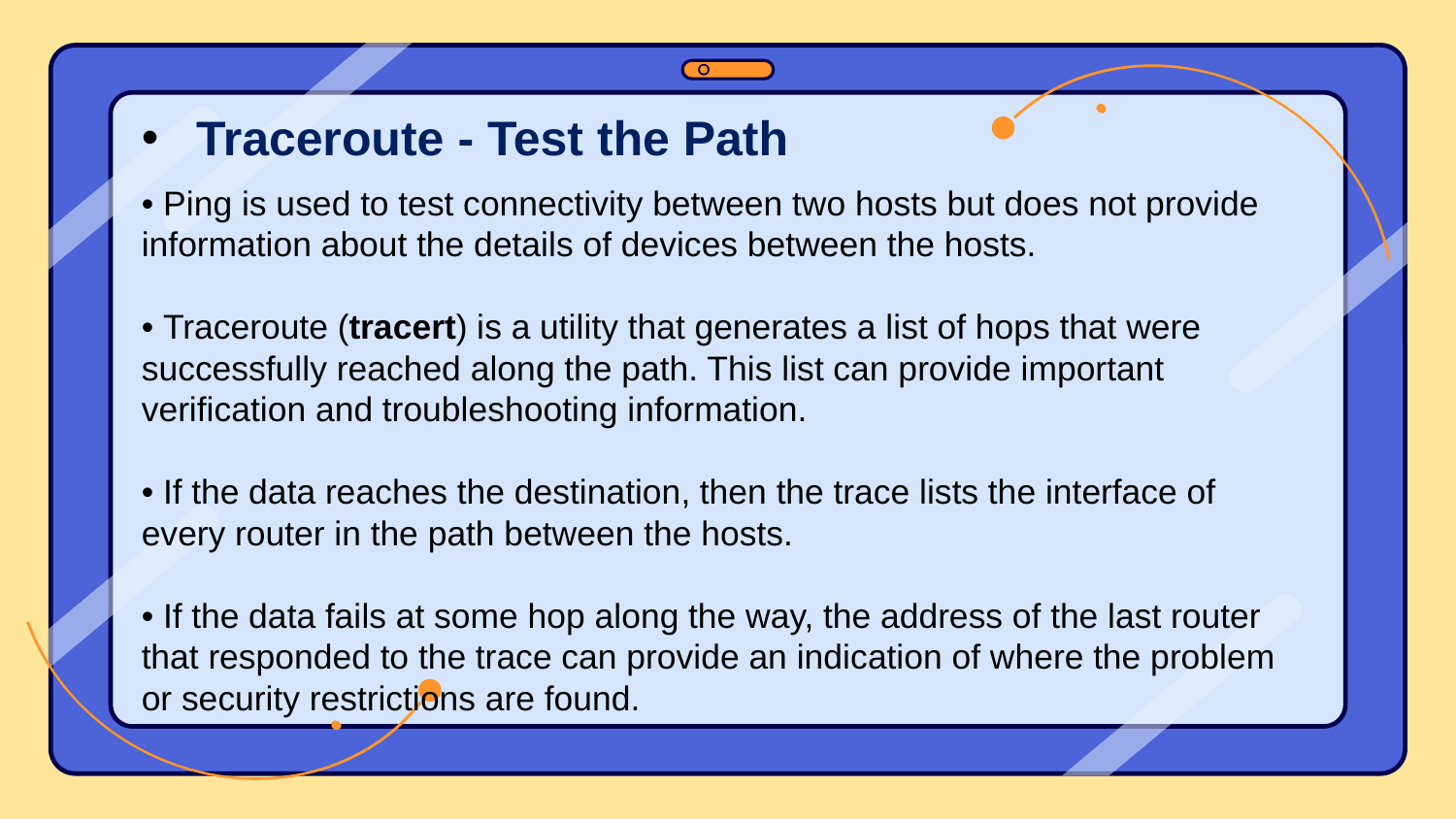

Traceroute - Test the Path
• Ping is used to test connectivity between two hosts but does not provide information about the details of devices between the hosts.

• Traceroute (tracert) is a utility that generates a list of hops that were successfully reached along the path. This list can provide important verification and troubleshooting information.

• If the data reaches the destination, then the trace lists the interface of every router in the path between the hosts.

• If the data fails at some hop along the way, the address of the last router that responded to the trace can provide an indication of where the problem or security restrictions are found.